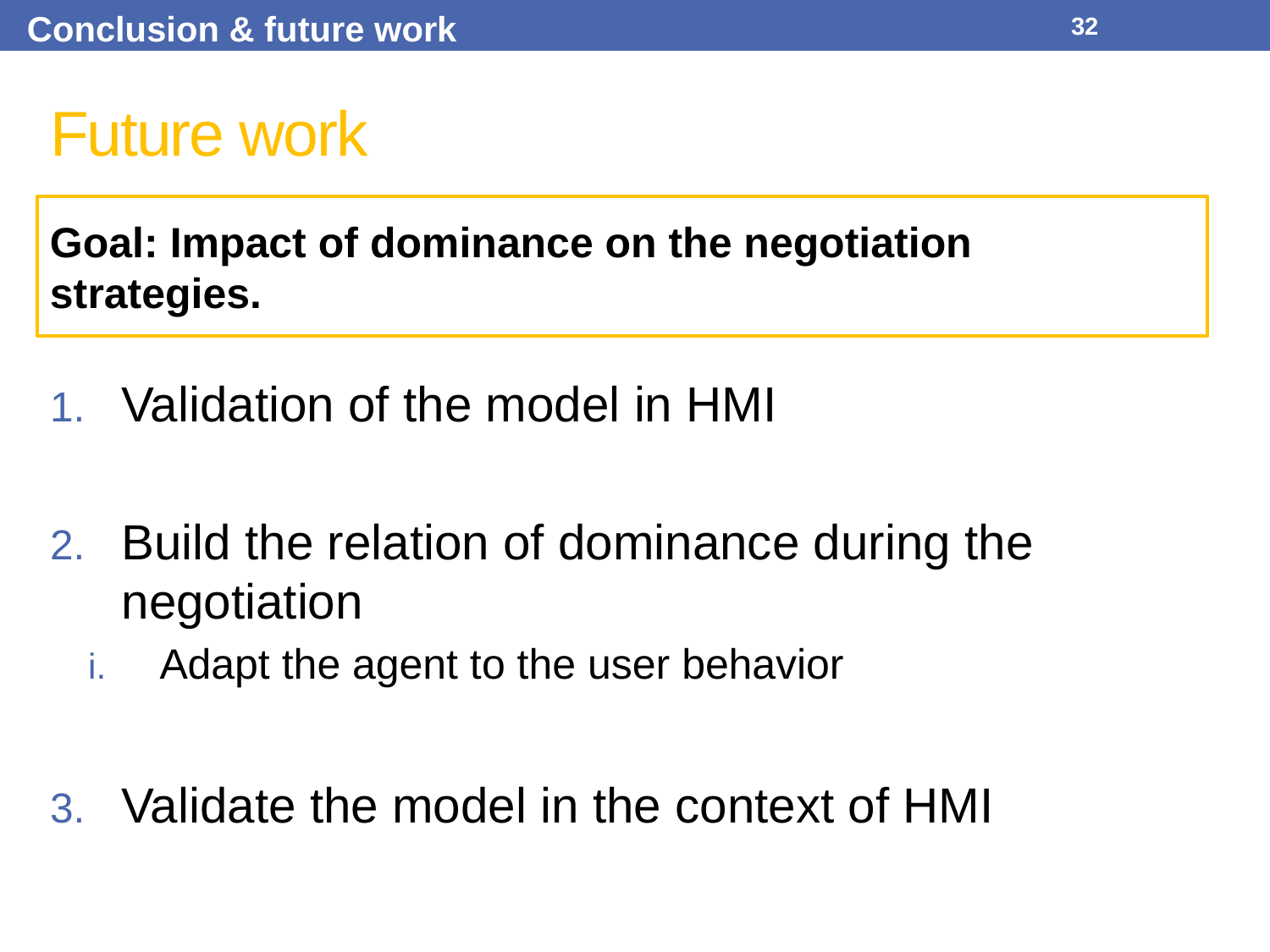

Conclusion & future work
32
# Future work
Goal: Impact of dominance on the negotiation strategies.
Validation of the model in HMI

Build the relation of dominance during the negotiation
Adapt the agent to the user behavior

Validate the model in the context of HMI